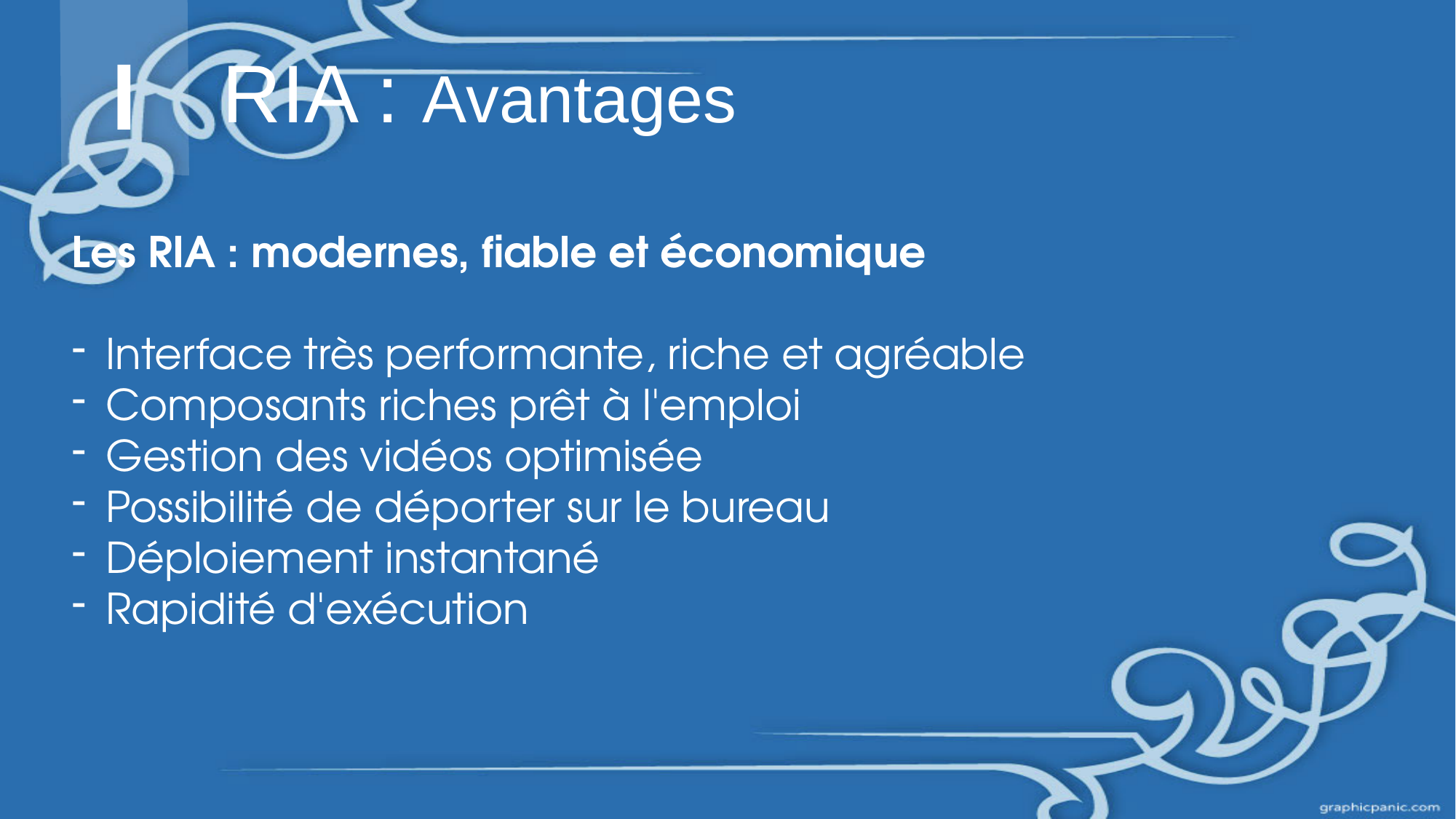

I
 RIA : Avantages

Les RIA : modernes, fiable et économique

Interface très performante, riche et agréable
Composants riches prêt à l'emploi
Gestion des vidéos optimisée
Possibilité de déporter sur le bureau
Déploiement instantané
Rapidité d'exécution